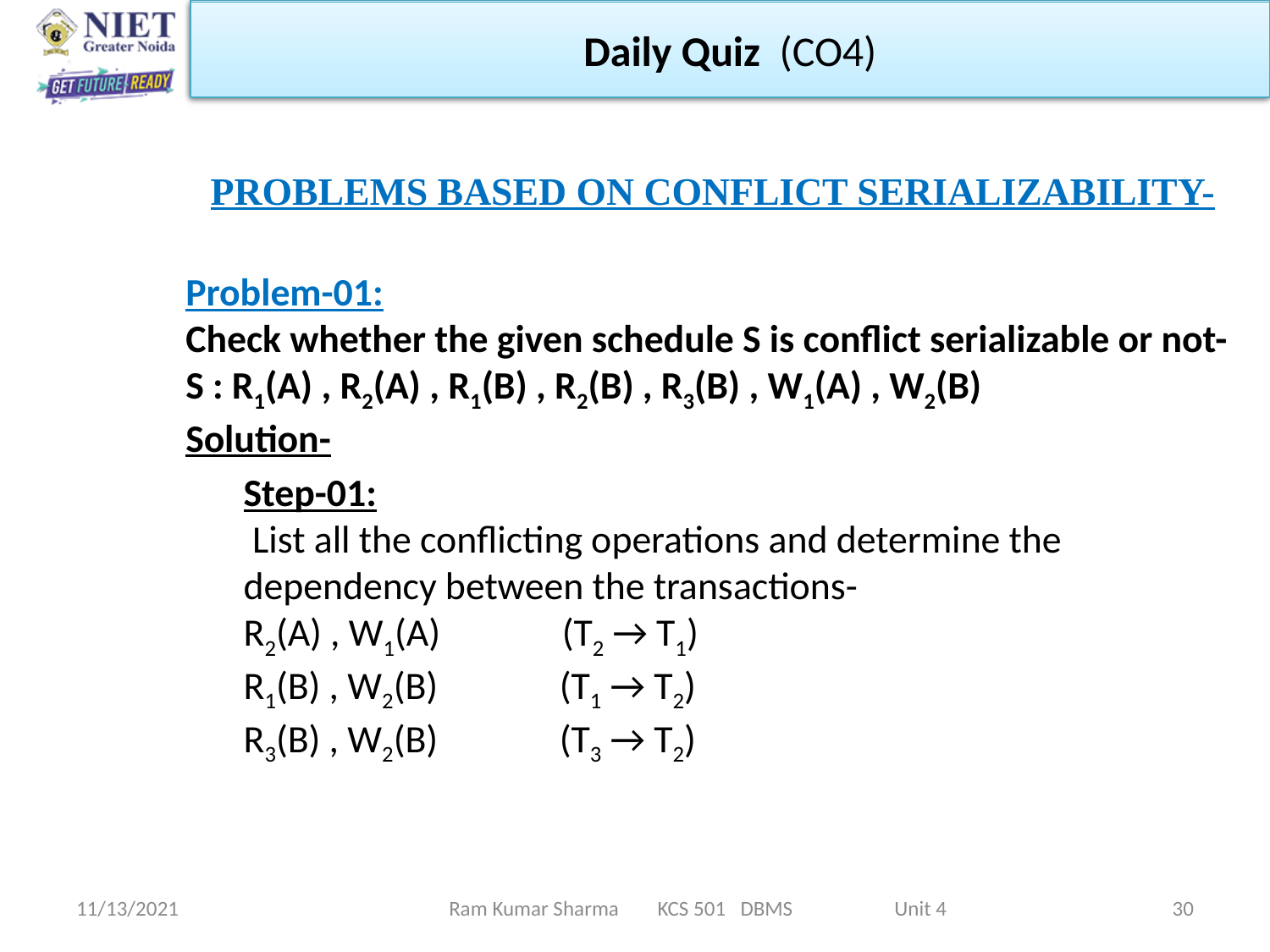

Daily Quiz  (CO4)
PROBLEMS BASED ON CONFLICT SERIALIZABILITY-
Problem-01:  
Check whether the given schedule S is conflict serializable or not-
S : R1(A) , R2(A) , R1(B) , R2(B) , R3(B) , W1(A) , W2(B)
Solution-
Step-01:
 List all the conflicting operations and determine the dependency between the transactions-
R2(A) , W1(A)              (T2 → T1)
R1(B) , W2(B)              (T1 → T2)
R3(B) , W2(B)              (T3 → T2)
11/13/2021
Ram Kumar Sharma        KCS 501   DBMS                     Unit 4
30